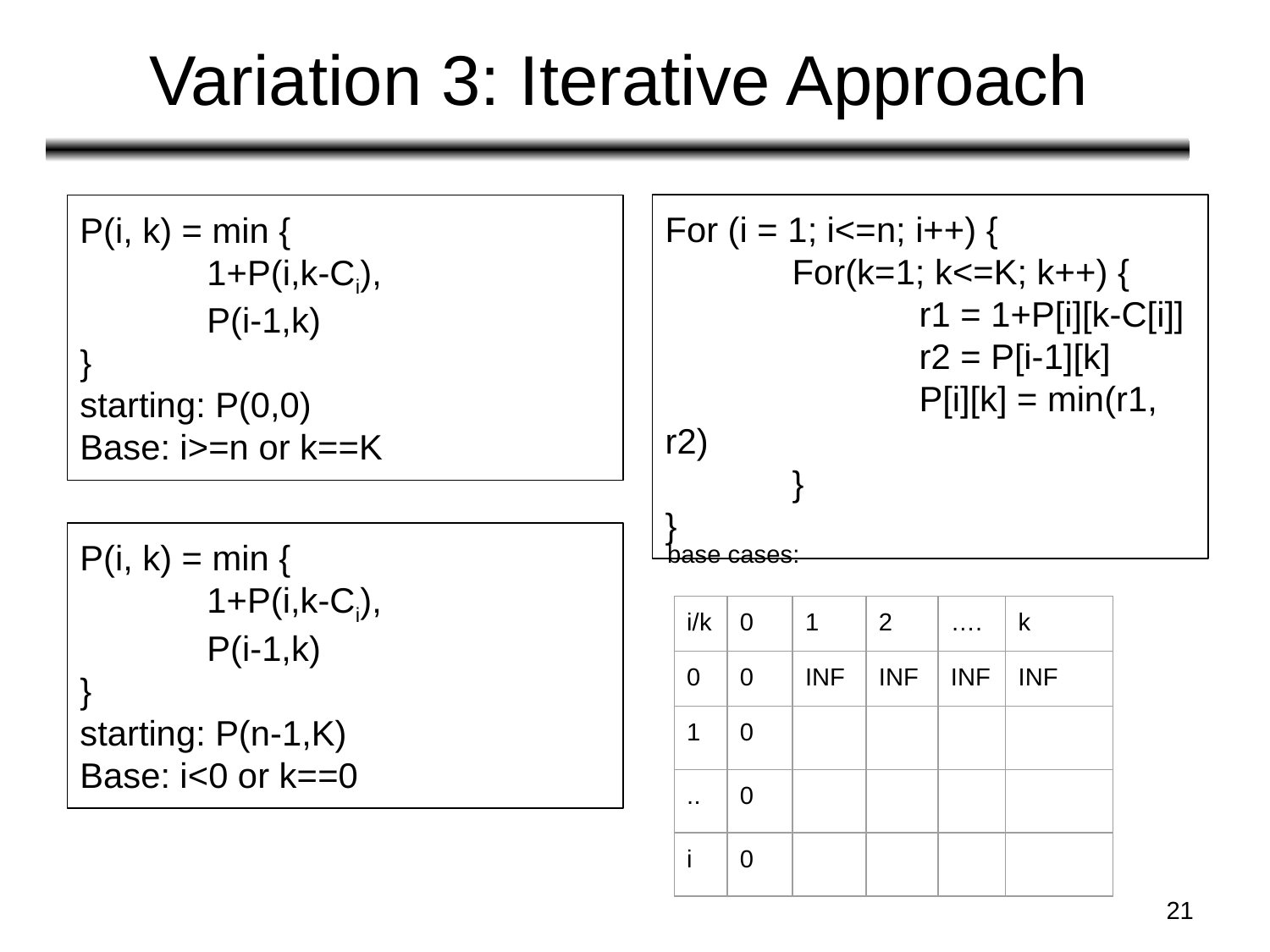

# Variation 3: Iterative Approach
For (i = 1; i<=n; i++) {
	For(k=1; k<=K; k++) {
		r1 = 1+P[i][k-C[i]]
		r2 = P[i-1][k]
		P[i][k] = min(r1, r2)
	}
}
P(i, k) = min {
	1+P(i,k-Ci),
	P(i-1,k)
}
starting: P(0,0)
Base: i>=n or k==K
P(i, k) = min {
	1+P(i,k-Ci),
	P(i-1,k)
}
starting: P(n-1,K)
Base: i<0 or k==0
base cases:

| i/k | 0 | 1 | 2 | …. | k |
| --- | --- | --- | --- | --- | --- |
| 0 | 0 | INF | INF | INF | INF |
| 1 | 0 |  |  |  |  |
| .. | 0 |  |  |  |  |
| i | 0 |  |  |  |  |
21